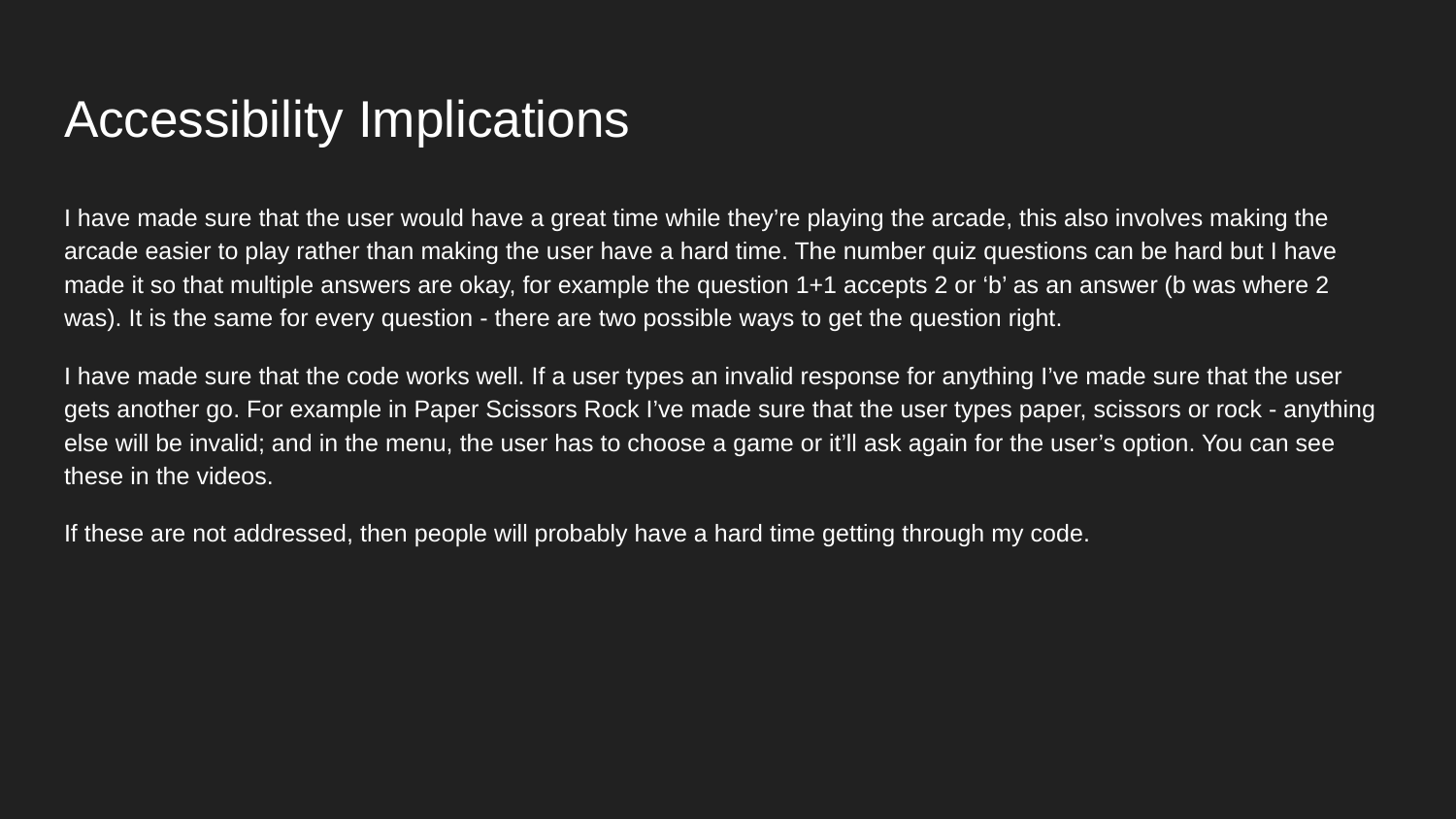

# Accessibility Implications
I have made sure that the user would have a great time while they’re playing the arcade, this also involves making the arcade easier to play rather than making the user have a hard time. The number quiz questions can be hard but I have made it so that multiple answers are okay, for example the question 1+1 accepts 2 or ‘b’ as an answer (b was where 2 was). It is the same for every question - there are two possible ways to get the question right.
I have made sure that the code works well. If a user types an invalid response for anything I’ve made sure that the user gets another go. For example in Paper Scissors Rock I’ve made sure that the user types paper, scissors or rock - anything else will be invalid; and in the menu, the user has to choose a game or it’ll ask again for the user’s option. You can see these in the videos.
If these are not addressed, then people will probably have a hard time getting through my code.